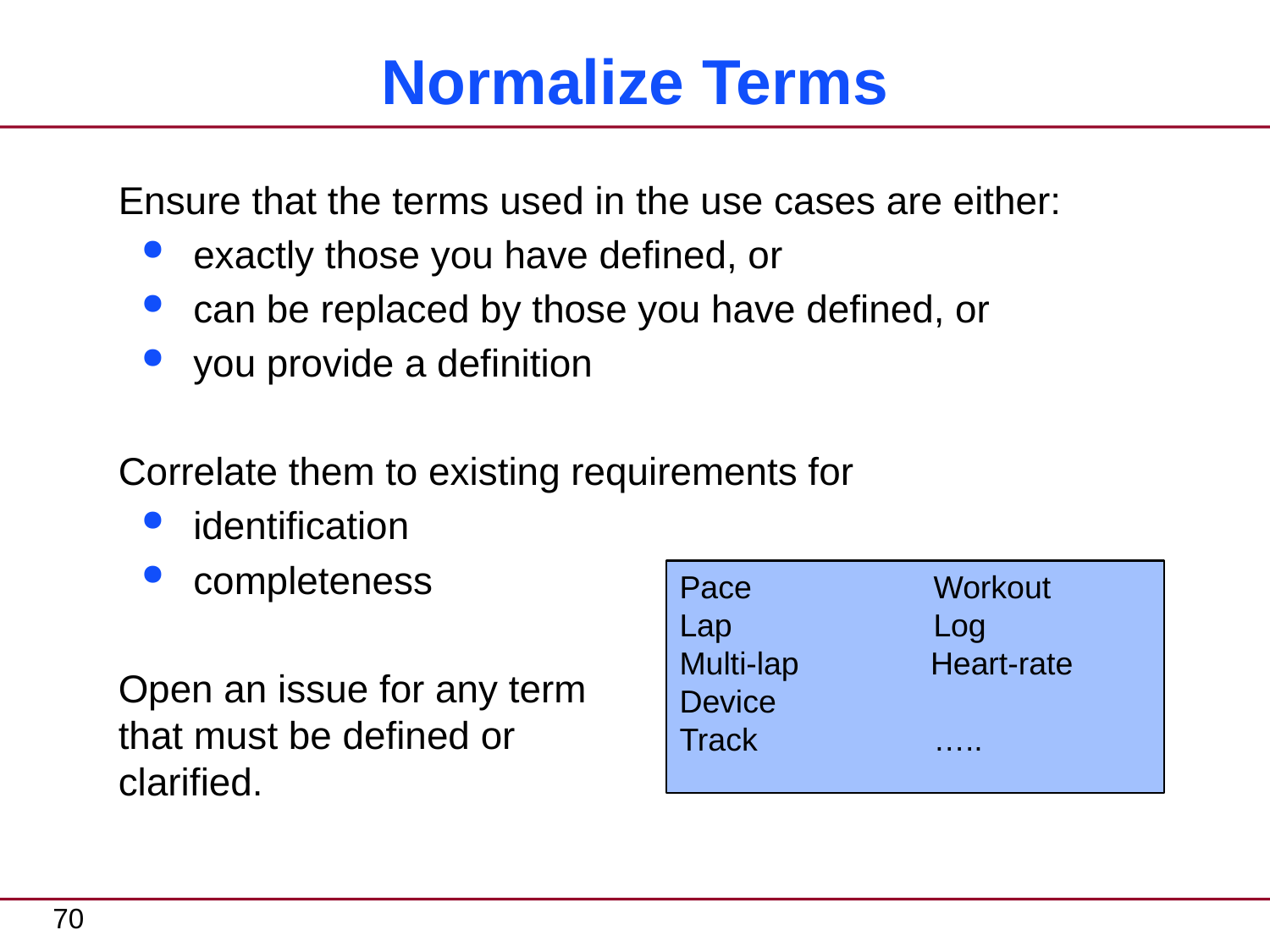

# Normalize Terms
Ensure that the terms used in the use cases are either:
exactly those you have defined, or
can be replaced by those you have defined, or
you provide a definition

Correlate them to existing requirements for
identification
completeness

Open an issue for any term
that must be defined or
clarified.
Pace		Workout
Lap		Log
Multi-lap	              Heart-rate
Device
Track		…..